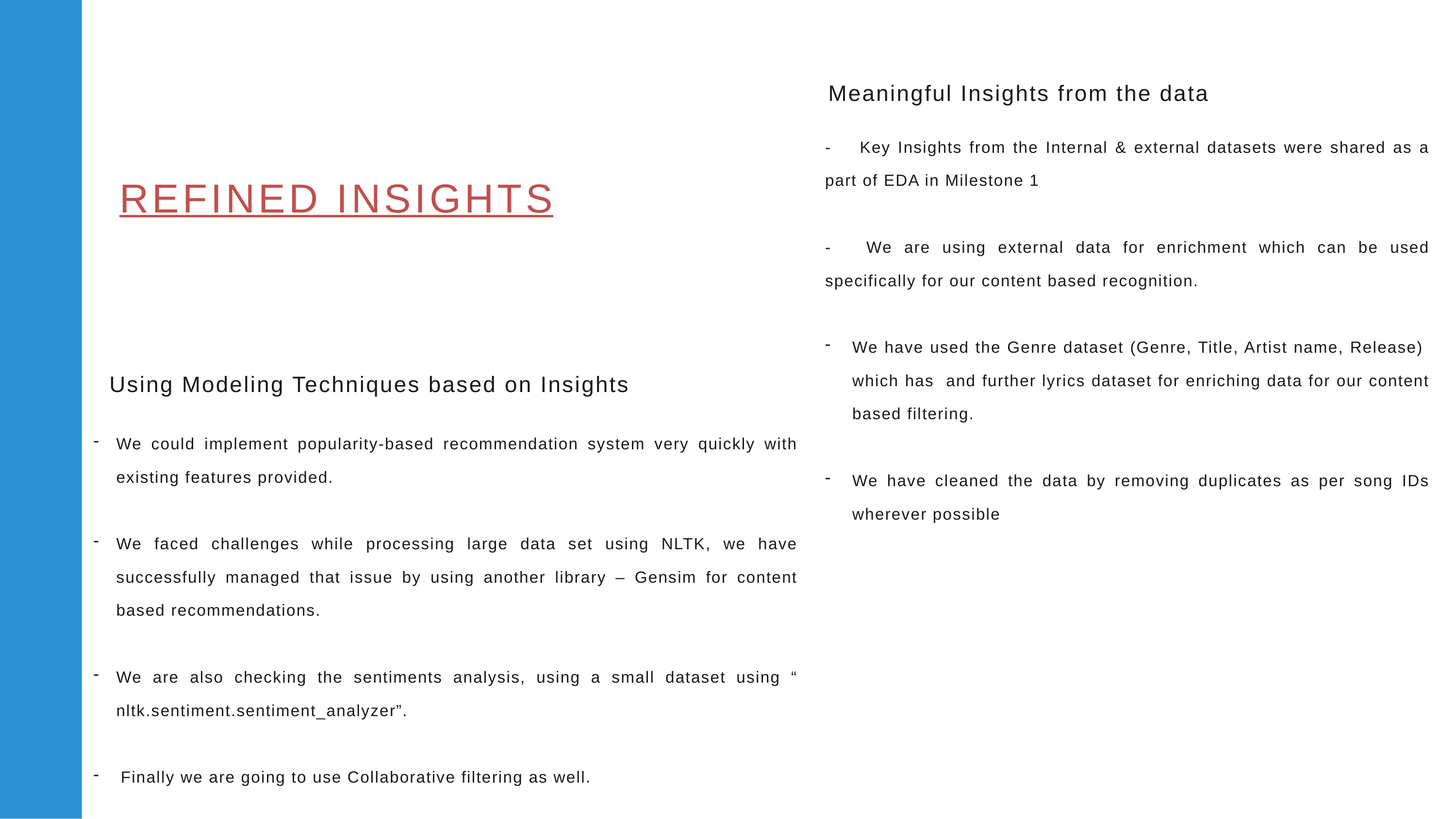

Meaningful Insights from the data
-    Key Insights from the Internal & external datasets were shared as a part of EDA in Milestone 1

-   We are using external data for enrichment which can be used specifically for our content based recognition.

We have used the Genre dataset (Genre, Title, Artist name, Release)  which has  and further lyrics dataset for enriching data for our content based filtering.

We have cleaned the data by removing duplicates as per song IDs wherever possible

REFINED INSIGHTS
Using Modeling Techniques based on Insights
We could implement popularity-based recommendation system very quickly with existing features provided.

We faced challenges while processing large data set using NLTK, we have successfully managed that issue by using another library – Gensim for content based recommendations.

We are also checking the sentiments analysis, using a small dataset using “ nltk.sentiment.sentiment_analyzer”.

Finally we are going to use Collaborative filtering as well.